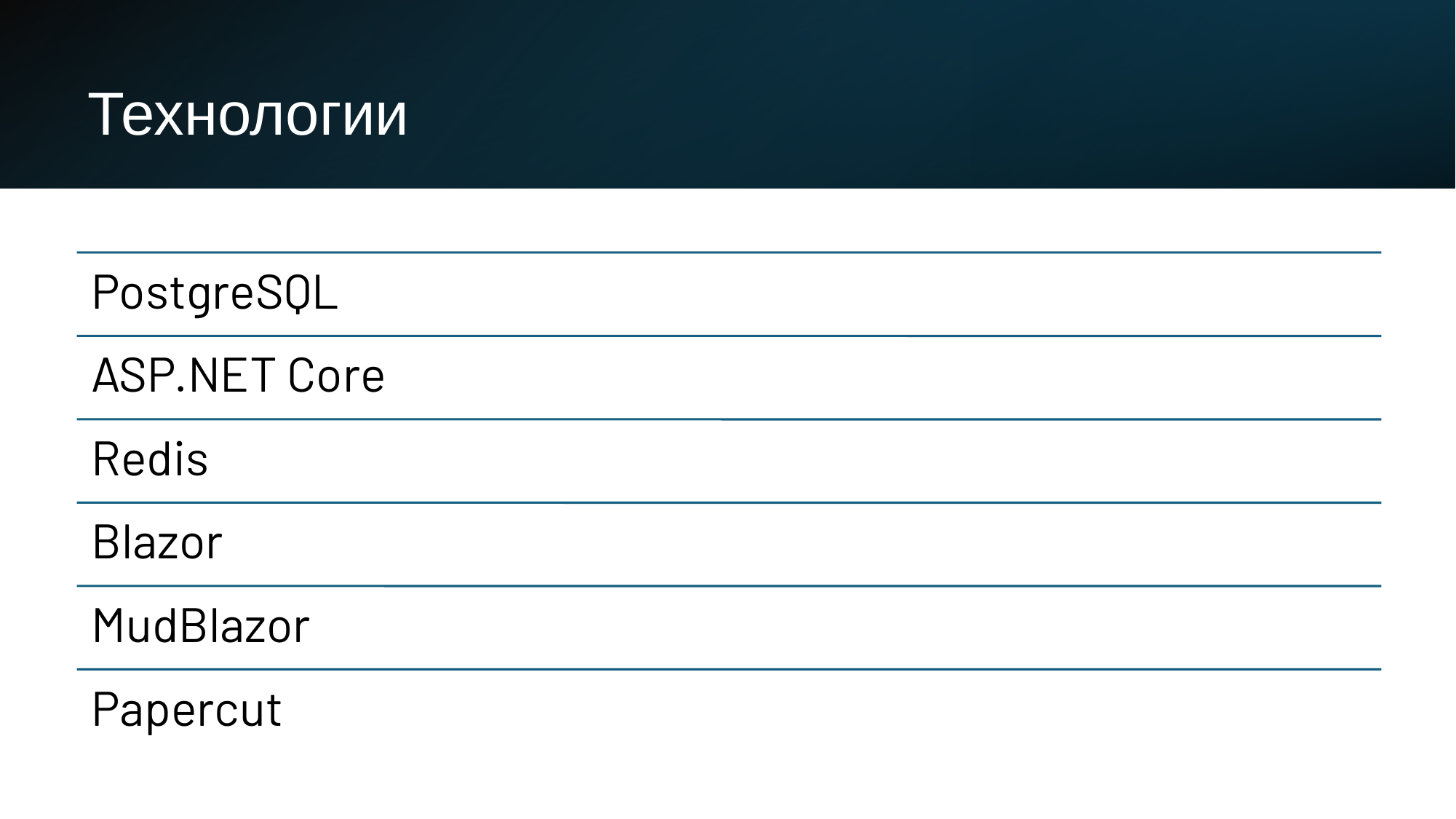

# Технологии
PostgreSQL
ASP.NET Core
Redis
Blazor
MudBlazor
Papercut